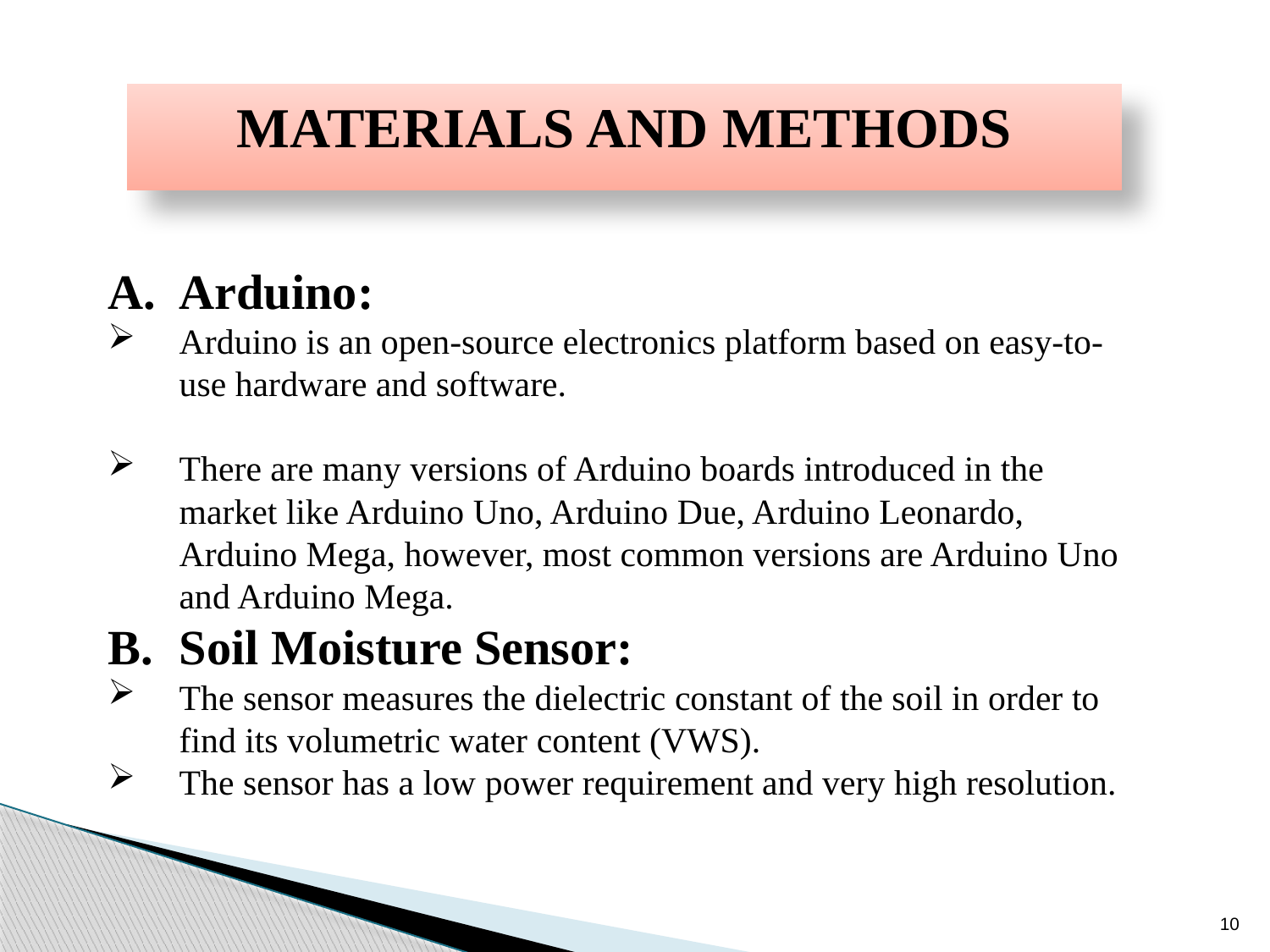

# MATERIALS AND METHODS
Arduino:
Arduino is an open-source electronics platform based on easy-to-use hardware and software.

There are many versions of Arduino boards introduced in the market like Arduino Uno, Arduino Due, Arduino Leonardo, Arduino Mega, however, most common versions are Arduino Uno and Arduino Mega.
Soil Moisture Sensor:
The sensor measures the dielectric constant of the soil in order to find its volumetric water content (VWS).
The sensor has a low power requirement and very high resolution.

10